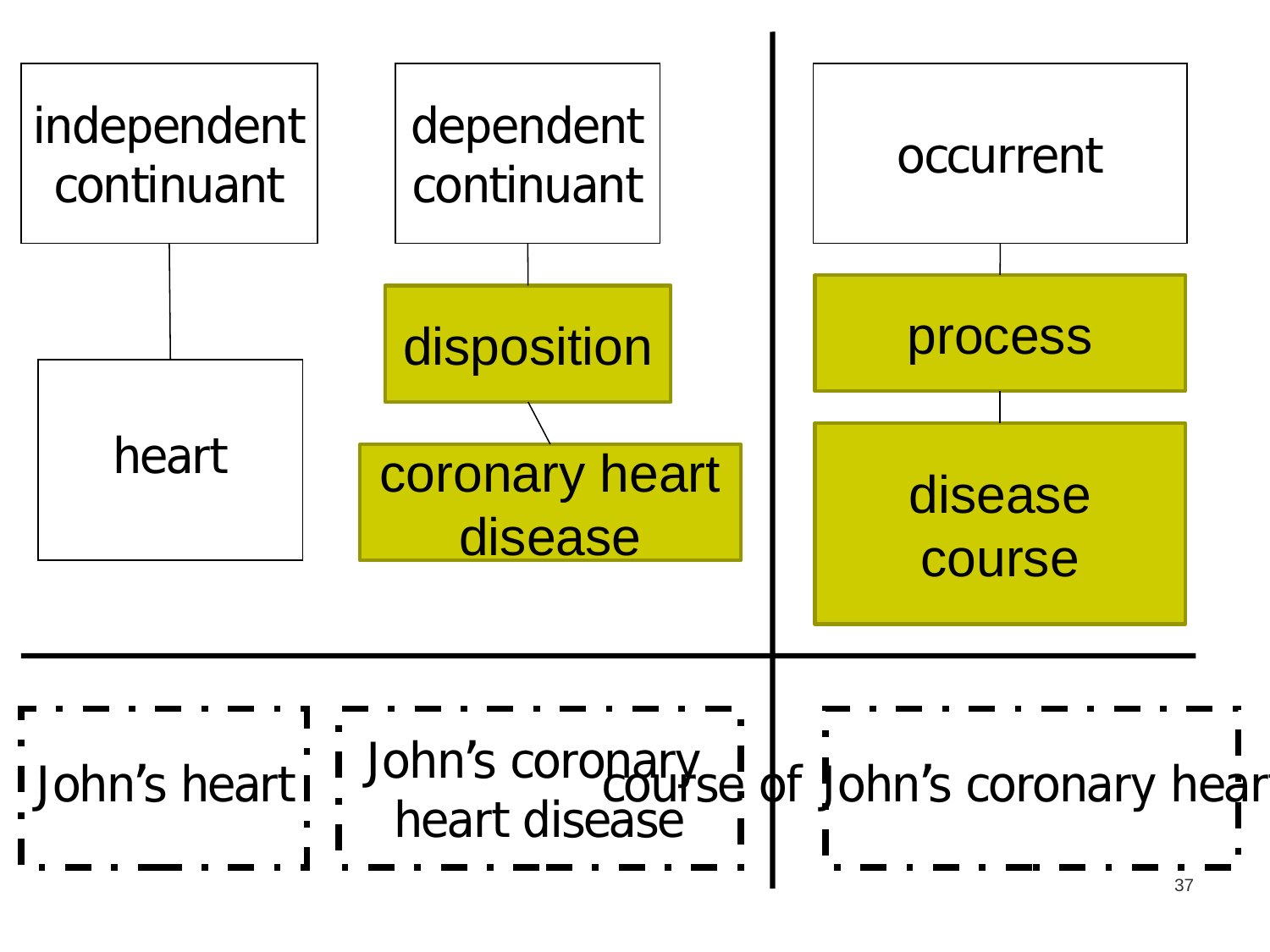

independent
continuant
dependent
continuant

occurrent

process
disposition
heart

disease course
coronary heart disease

John’s heart

John’s coronary
heart disease
course of John’s coronary heart disease

37